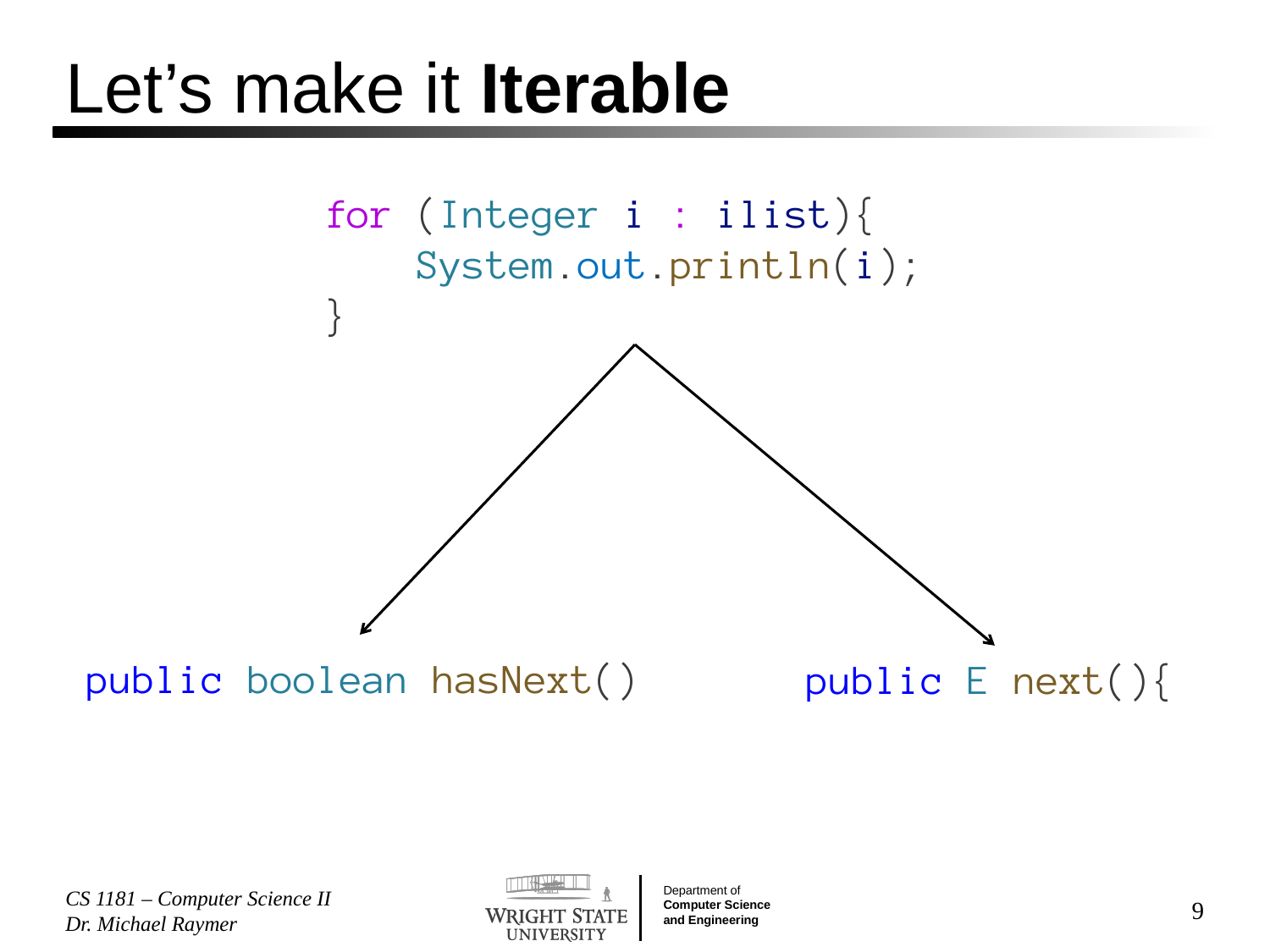

# Let’s make it Iterable
for (Integer i : ilist){
    System.out.println(i);
}
public boolean hasNext()
public E next(){
CS 1181 – Computer Science II    Dr. Michael Raymer
9